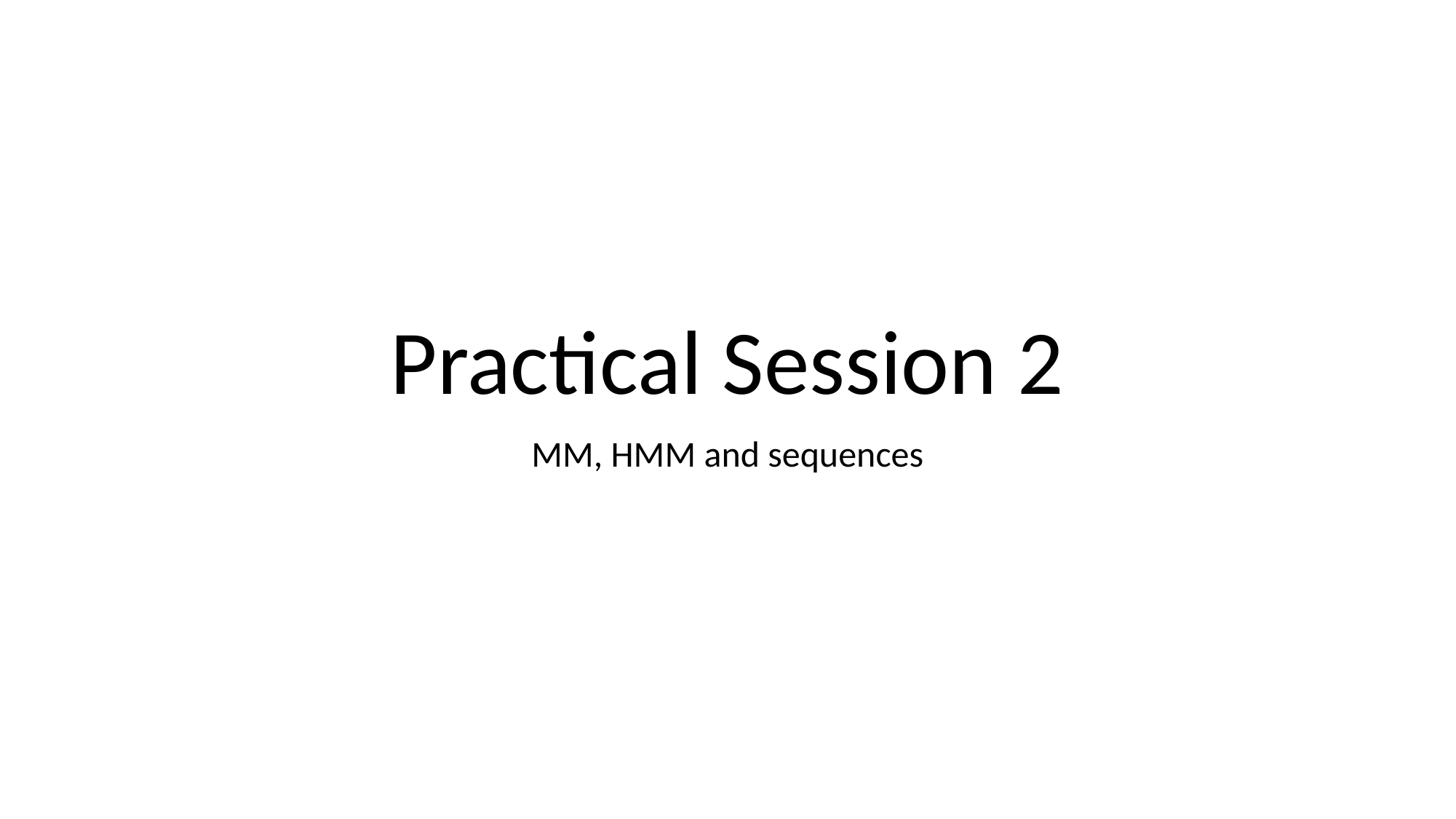

# Practical Session 2
MM, HMM and sequences